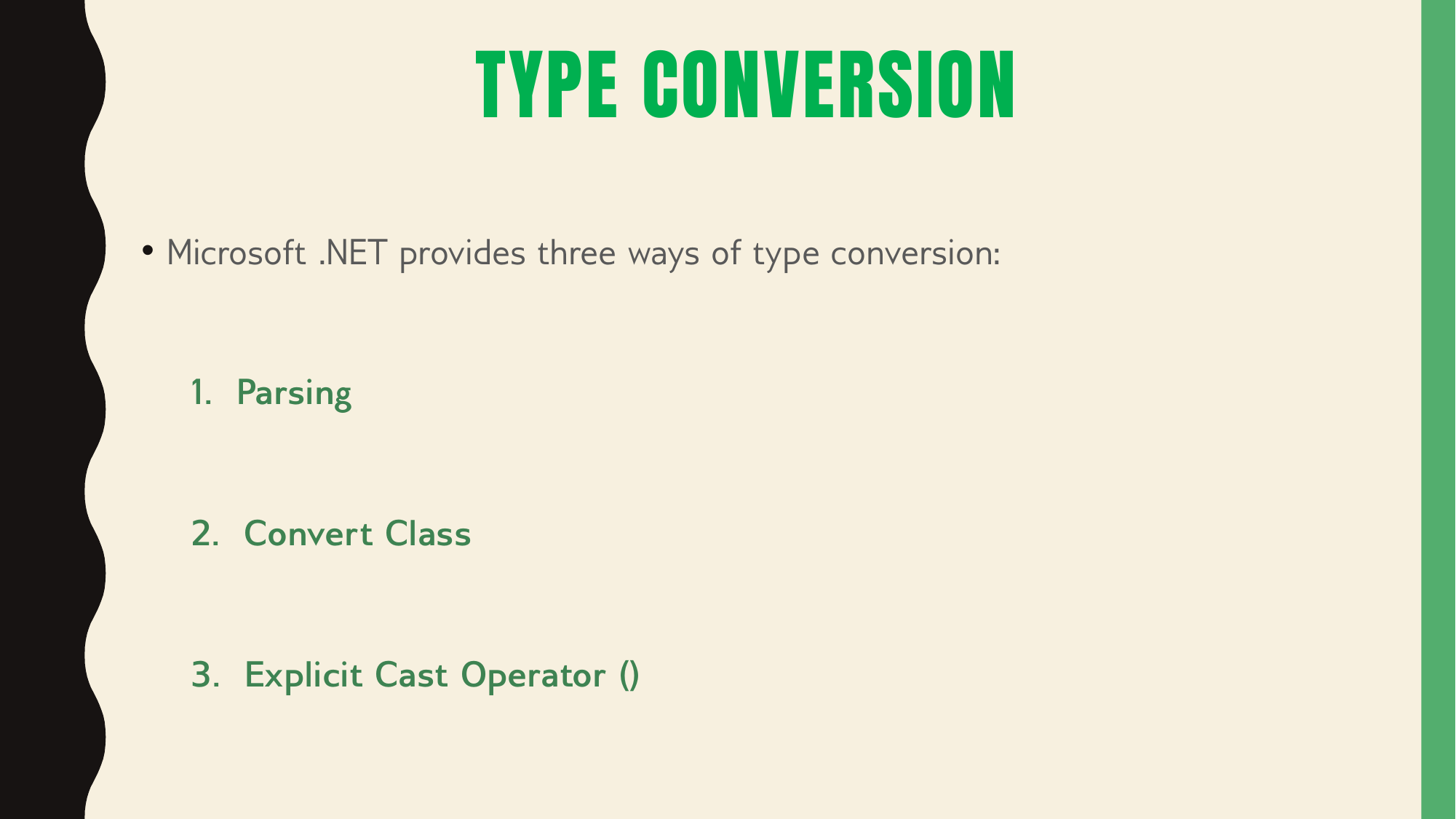

# Type conversion
Microsoft .NET provides three ways of type conversion:

1.  Parsing

2.  Convert Class

3.  Explicit Cast Operator ()